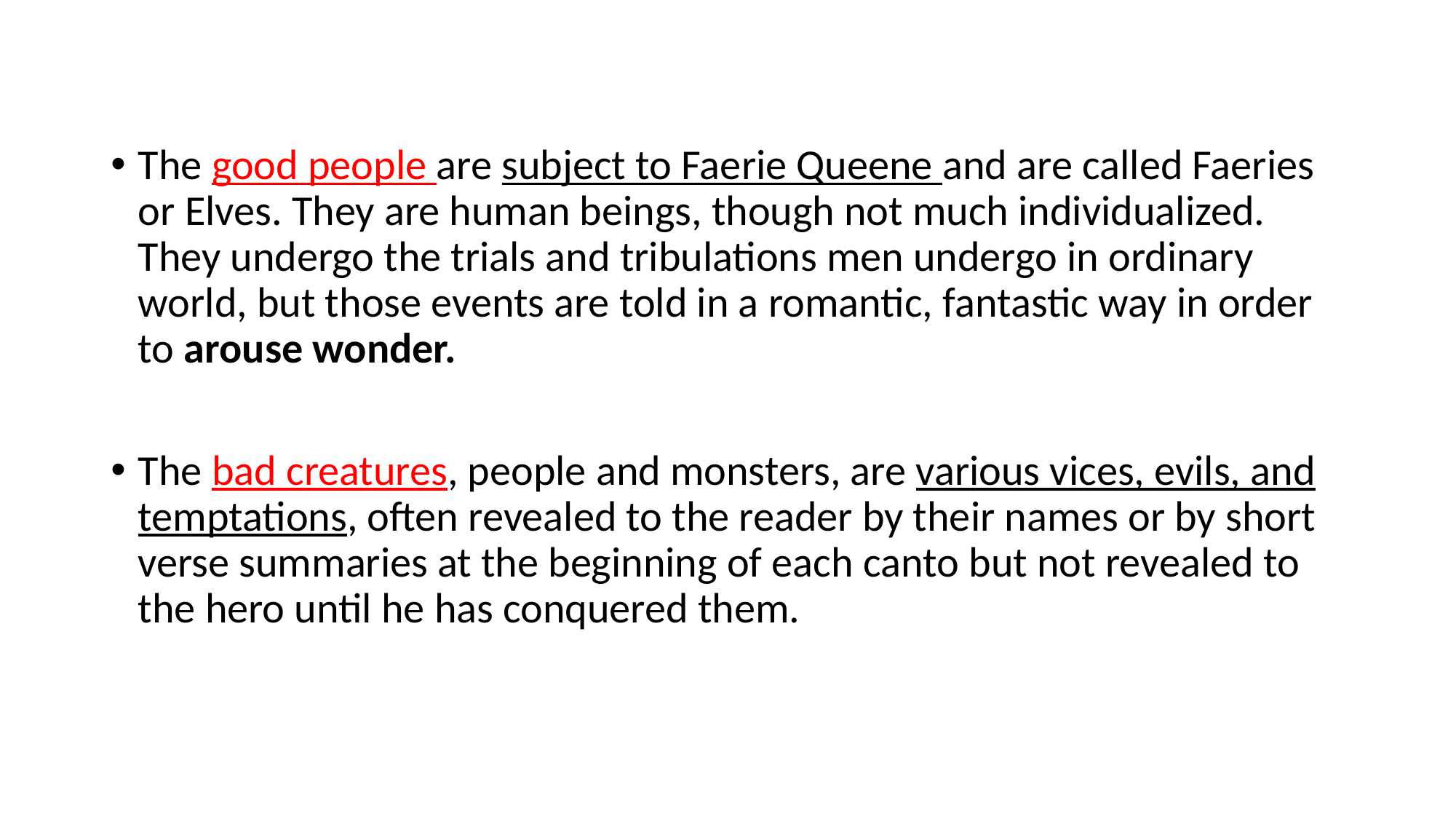

The good people are subject to Faerie Queene and are called Faeries or Elves. They are human beings, though not much individualized. They undergo the trials and tribulations men undergo in ordinary world, but those events are told in a romantic, fantastic way in order to arouse wonder.

The bad creatures, people and monsters, are various vices, evils, and temptations, often revealed to the reader by their names or by short verse summaries at the beginning of each canto but not revealed to the hero until he has conquered them.